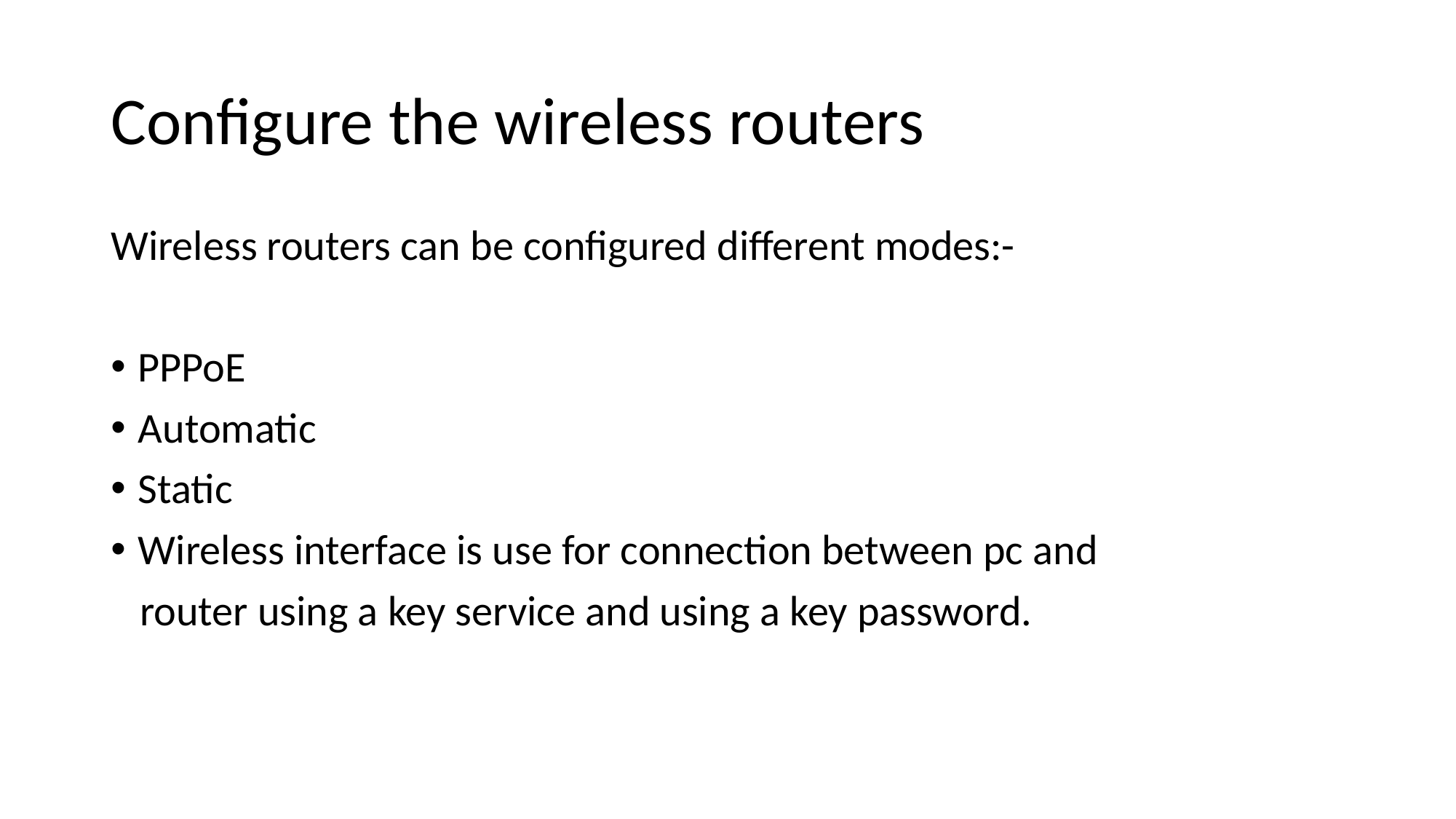

# Configure the wireless routers
Wireless routers can be configured different modes:-

PPPoE
Automatic
Static
Wireless interface is use for connection between pc and
   router using a key service and using a key password.